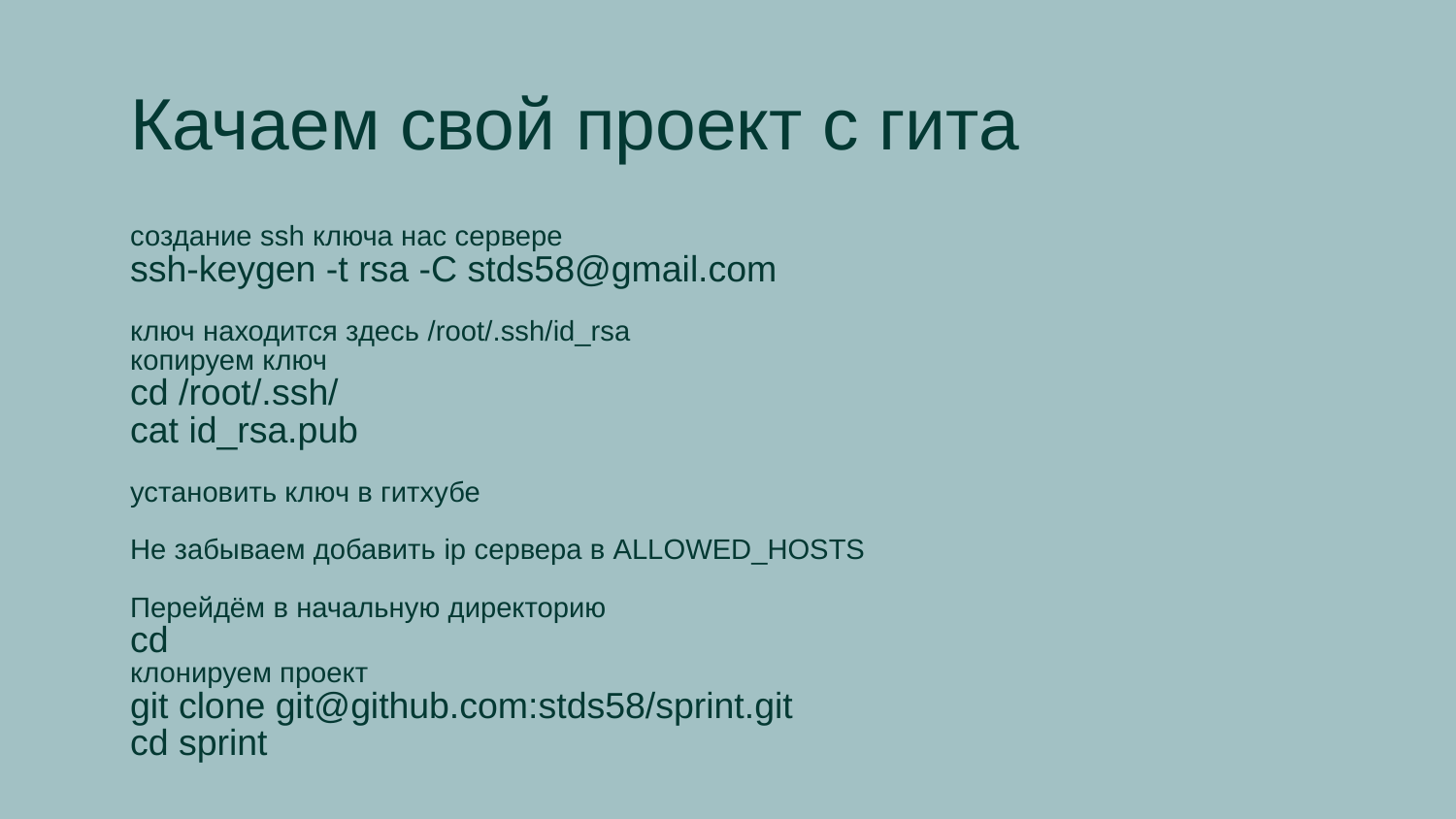

# Качаем свой проект с гита
создание ssh ключа нас сервере
ssh-keygen -t rsa -C stds58@gmail.com

ключ находится здесь /root/.ssh/id_rsa
копируем ключ
cd /root/.ssh/
cat id_rsa.pub

установить ключ в гитхубе

Не забываем добавить ip сервера в ALLOWED_HOSTS

Перейдём в начальную директорию
cd
клонируем проект
git clone git@github.com:stds58/sprint.git
cd sprint